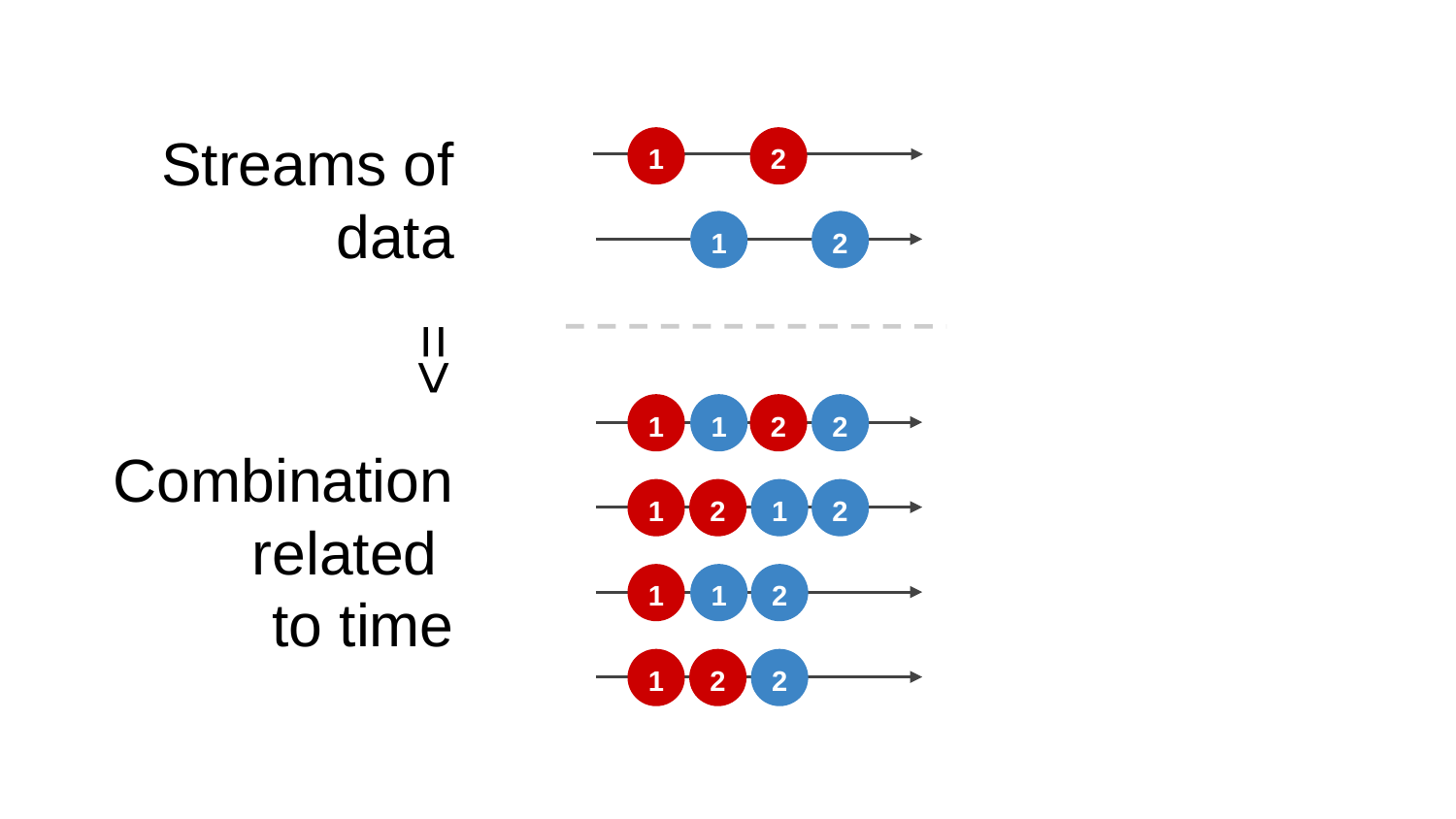

Streams of data
1
2
1
2
=>
Combination related
to time
1
1
2
2
1
2
1
2
1
1
2
1
2
2